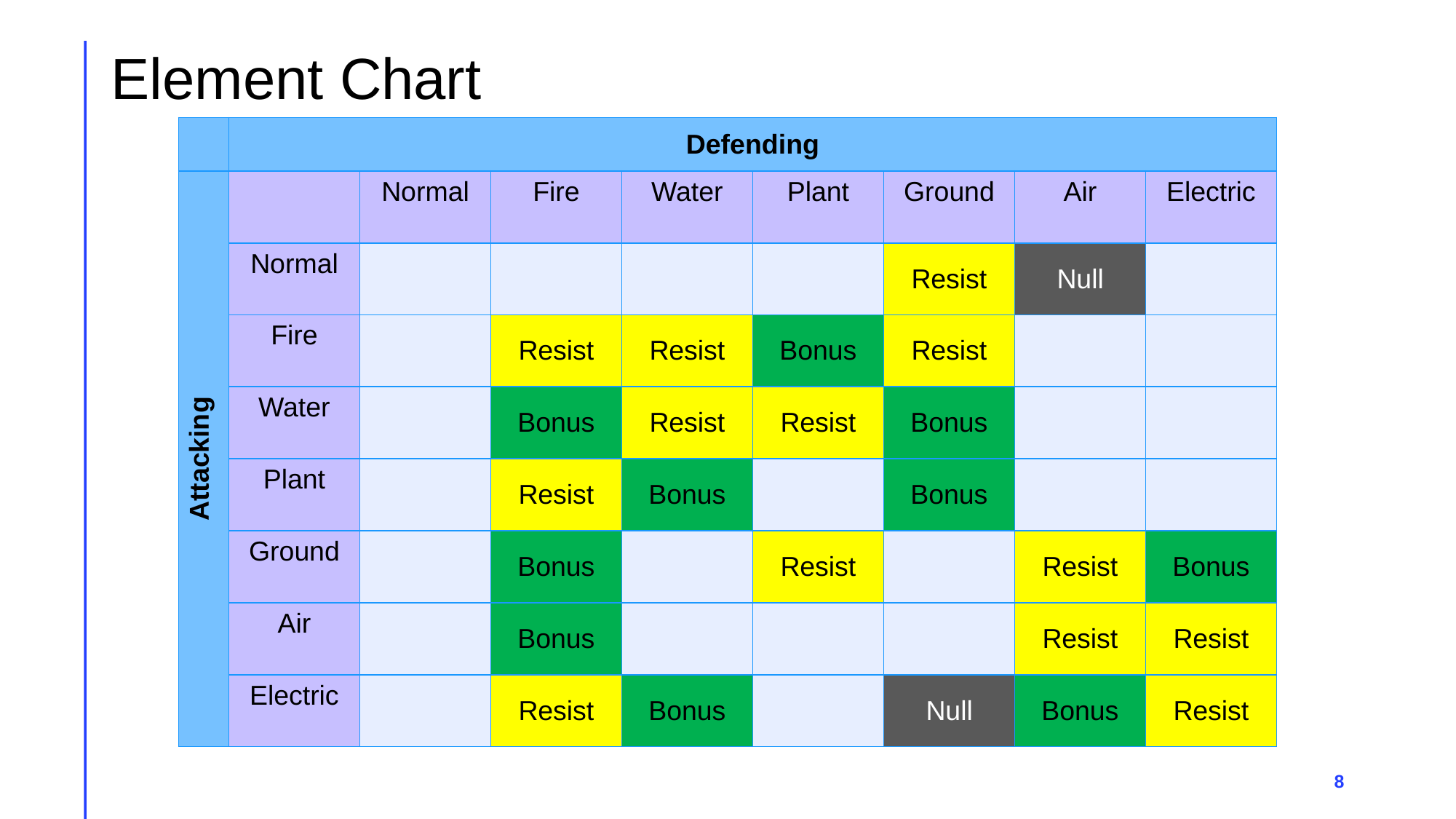

# Element Chart
|  | Defending |  |  |  |  |  |  |  |
| --- | --- | --- | --- | --- | --- | --- | --- | --- |
| Attacking |  | Normal | Fire | Water | Plant | Ground | Air | Electric |
|  | Normal |  |  |  |  | Resist | Null |  |
|  | Fire |  | Resist | Resist | Bonus | Resist |  |  |
|  | Water |  | Bonus | Resist | Resist | Bonus |  |  |
|  | Plant |  | Resist | Bonus |  | Bonus |  |  |
|  | Ground |  | Bonus |  | Resist |  | Resist | Bonus |
|  | Air |  | Bonus |  |  |  | Resist | Resist |
|  | Electric |  | Resist | Bonus |  | Null | Bonus | Resist |
8